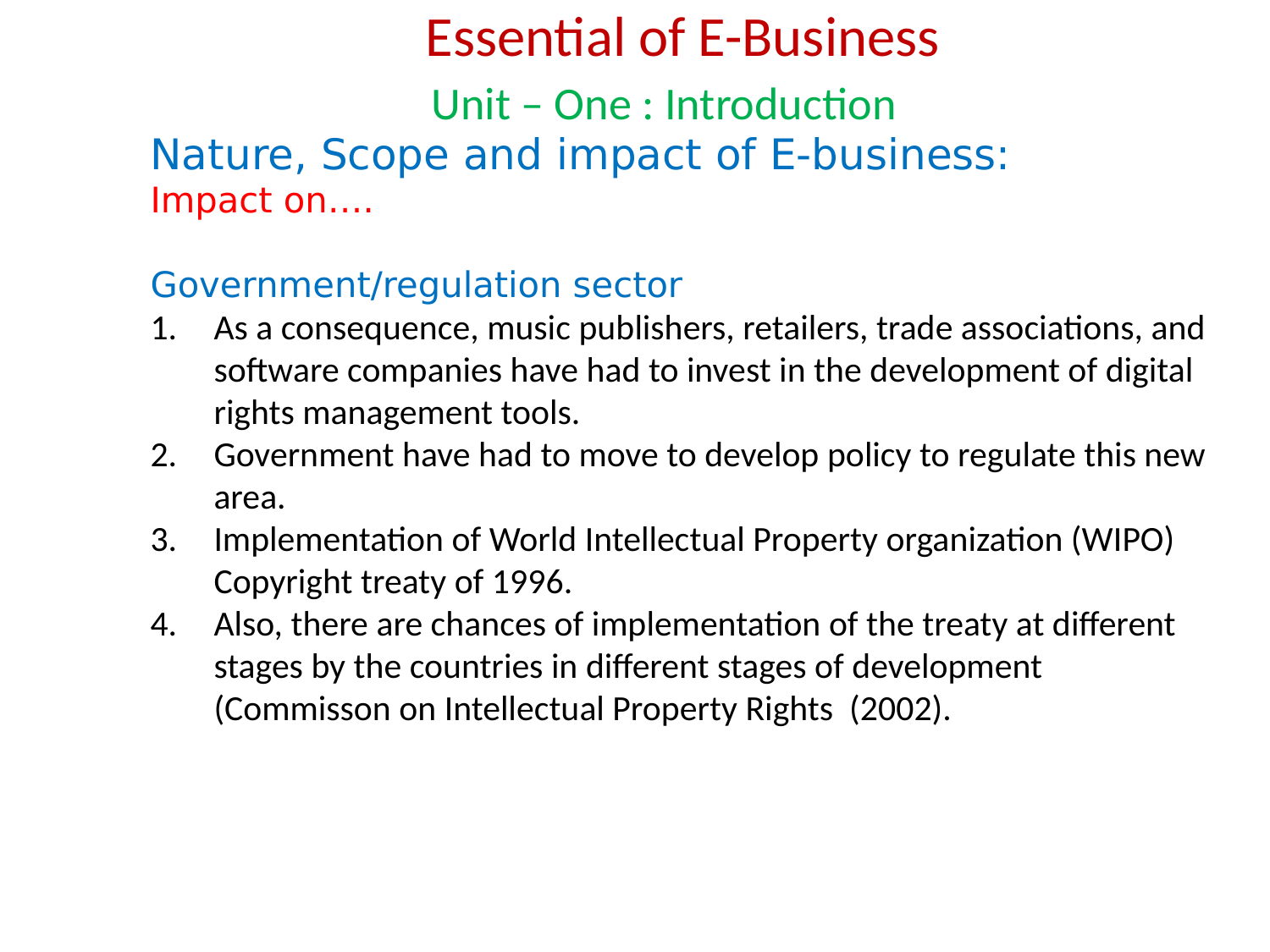

Essential of E-Business

Unit – One : Introduction
Nature, Scope and impact of E-business:
Impact on….

Government/regulation sector
As a consequence, music publishers, retailers, trade associations, and software companies have had to invest in the development of digital rights management tools.
Government have had to move to develop policy to regulate this new area.
Implementation of World Intellectual Property organization (WIPO) Copyright treaty of 1996.
Also, there are chances of implementation of the treaty at different stages by the countries in different stages of development (Commisson on Intellectual Property Rights  (2002).